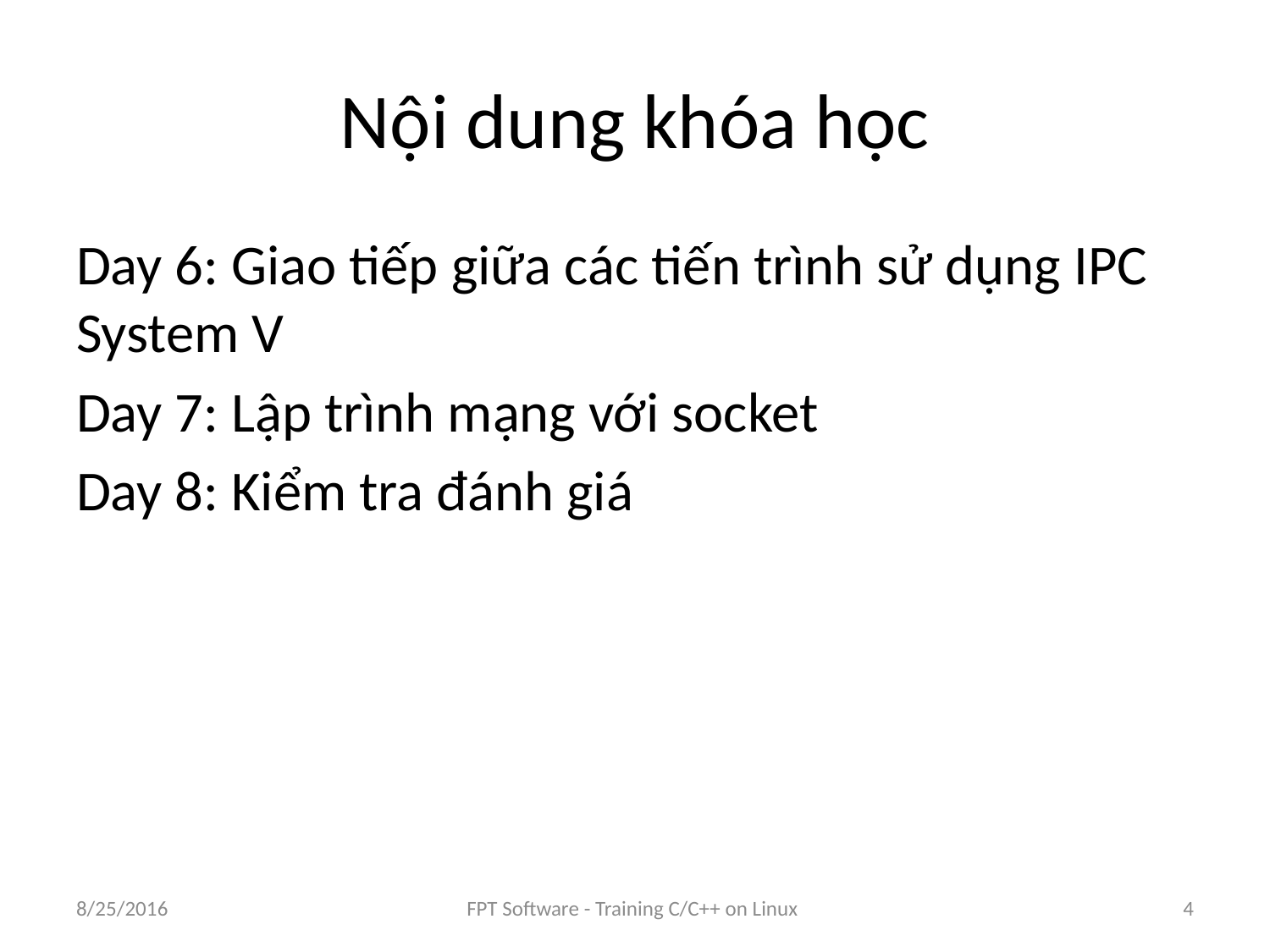

# Nội dung khóa học
Day 6: Giao tiếp giữa các tiến trình sử dụng IPC System V
Day 7: Lập trình mạng với socket
Day 8: Kiểm tra đánh giá
8/25/2016
FPT Software - Training C/C++ on Linux
4